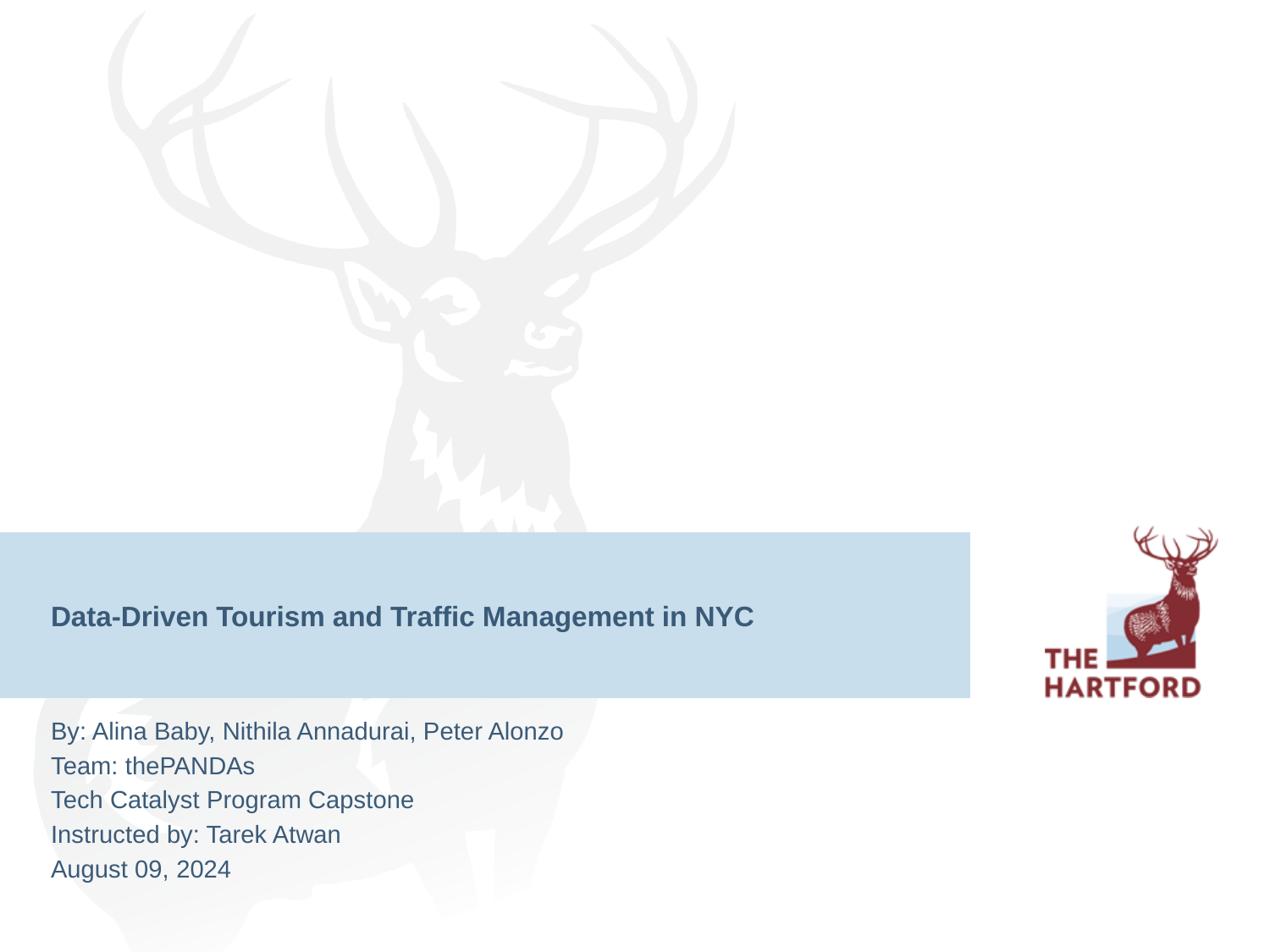

# Data-Driven Tourism and Traffic Management in NYC
By: Alina Baby, Nithila Annadurai, Peter Alonzo
Team: thePANDAs
Tech Catalyst Program Capstone
Instructed by: Tarek Atwan
August 09, 2024